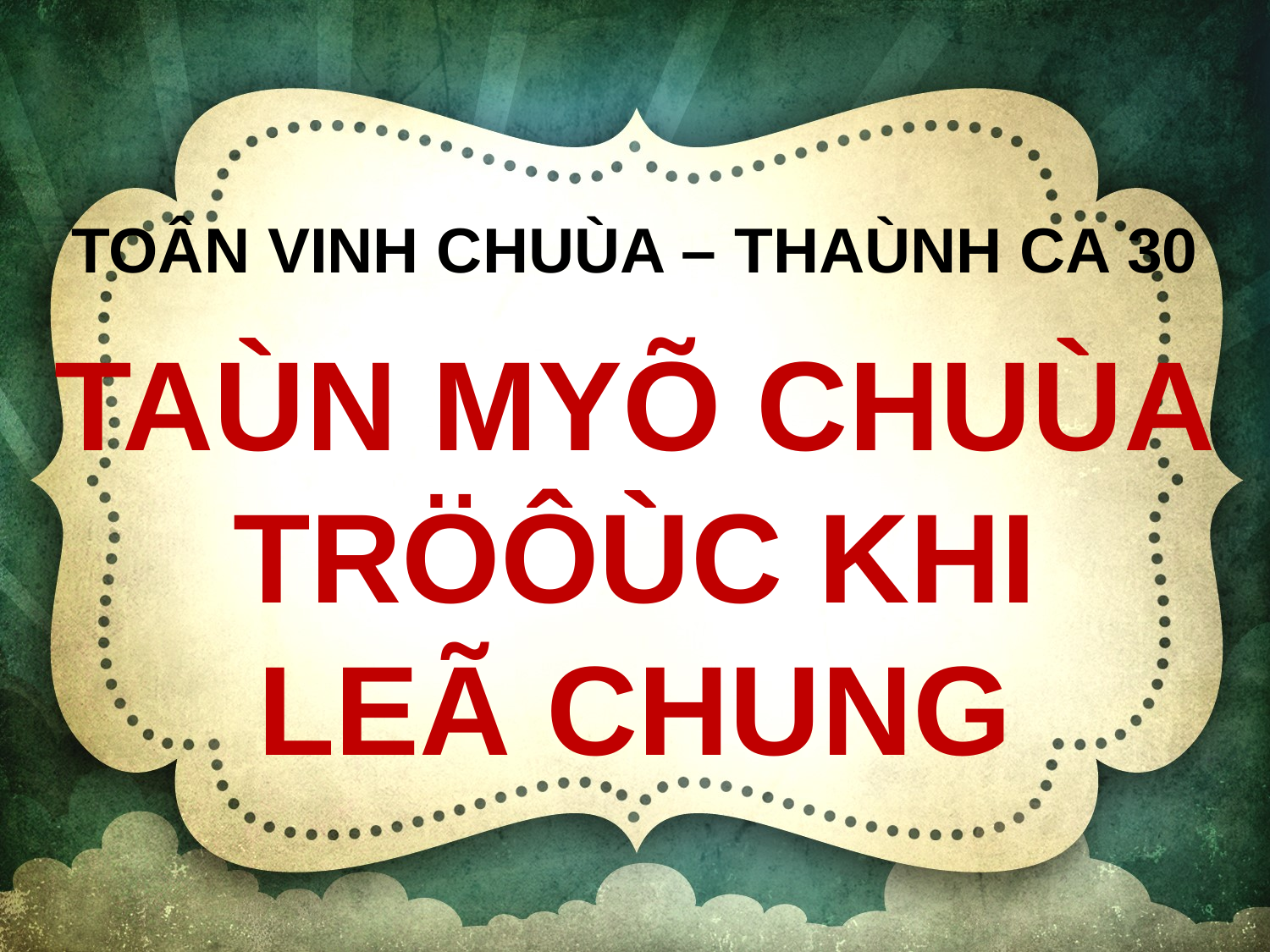

TOÂN VINH CHUÙA – THAÙNH CA 30
TAÙN MYÕ CHUÙA
TRÖÔÙC KHI
LEÃ CHUNG